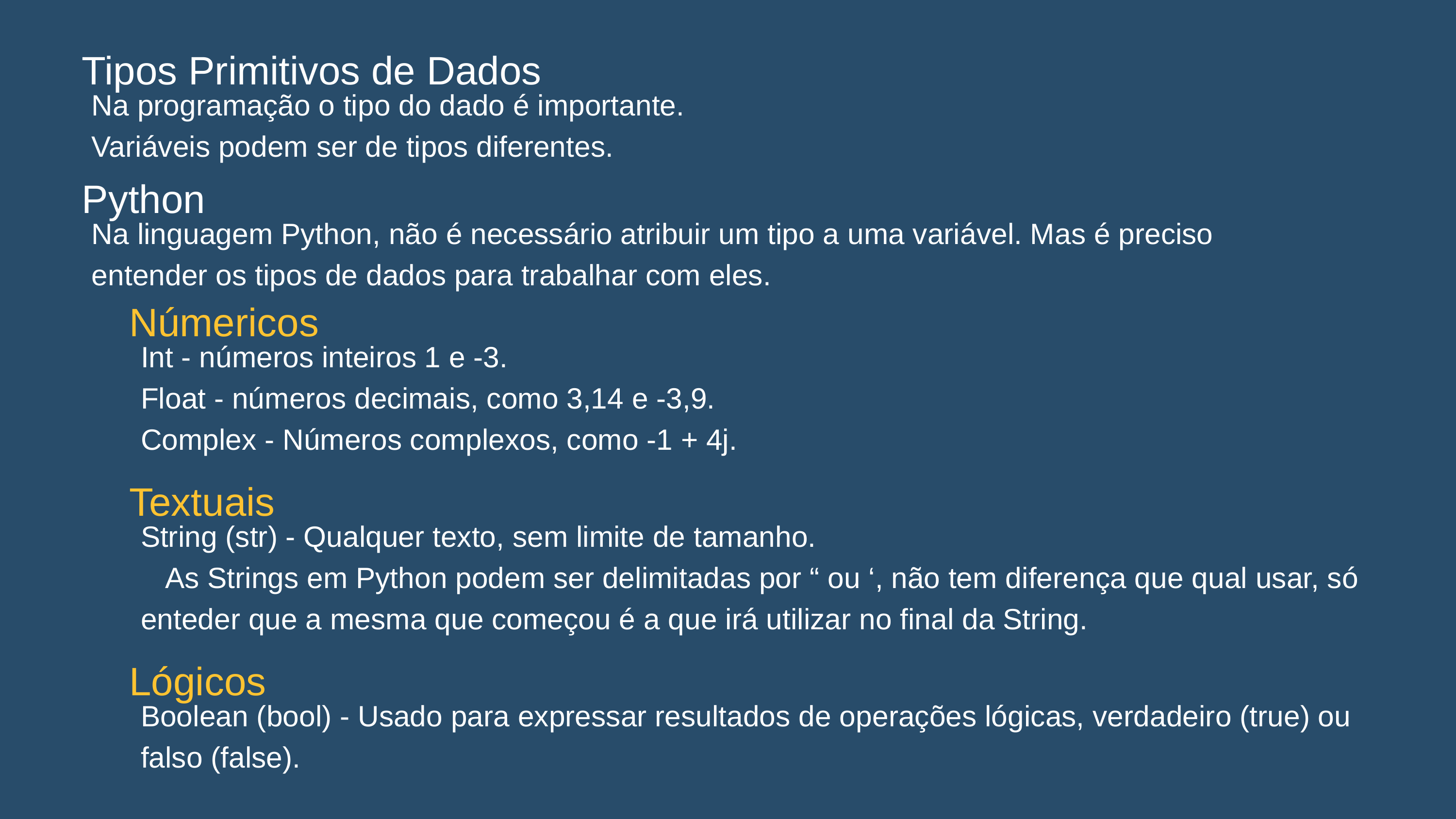

Tipos Primitivos de Dados
Na programação o tipo do dado é importante.
Variáveis podem ser de tipos diferentes.
Python
Na linguagem Python, não é necessário atribuir um tipo a uma variável. Mas é preciso entender os tipos de dados para trabalhar com eles.
Númericos
Int - números inteiros 1 e -3.
Float - números decimais, como 3,14 e -3,9.
Complex - Números complexos, como -1 + 4j.
Textuais
String (str) - Qualquer texto, sem limite de tamanho.
   As Strings em Python podem ser delimitadas por “ ou ‘, não tem diferença que qual usar, só enteder que a mesma que começou é a que irá utilizar no final da String.
Lógicos
Boolean (bool) - Usado para expressar resultados de operações lógicas, verdadeiro (true) ou falso (false).